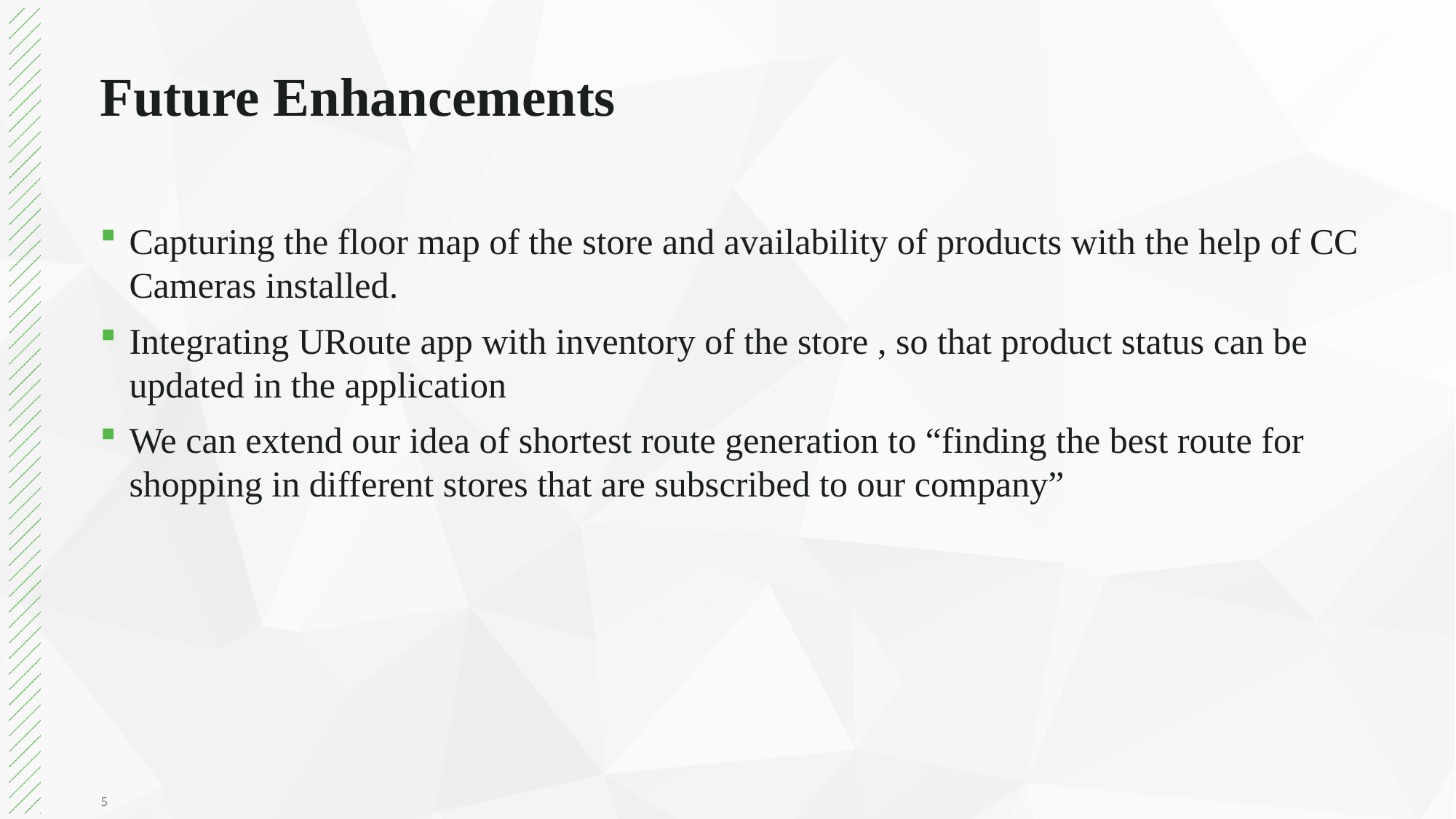

# Future Enhancements
Capturing the floor map of the store and availability of products with the help of CC Cameras installed.
Integrating URoute app with inventory of the store , so that product status can be updated in the application
We can extend our idea of shortest route generation to “finding the best route for shopping in different stores that are subscribed to our company”

5